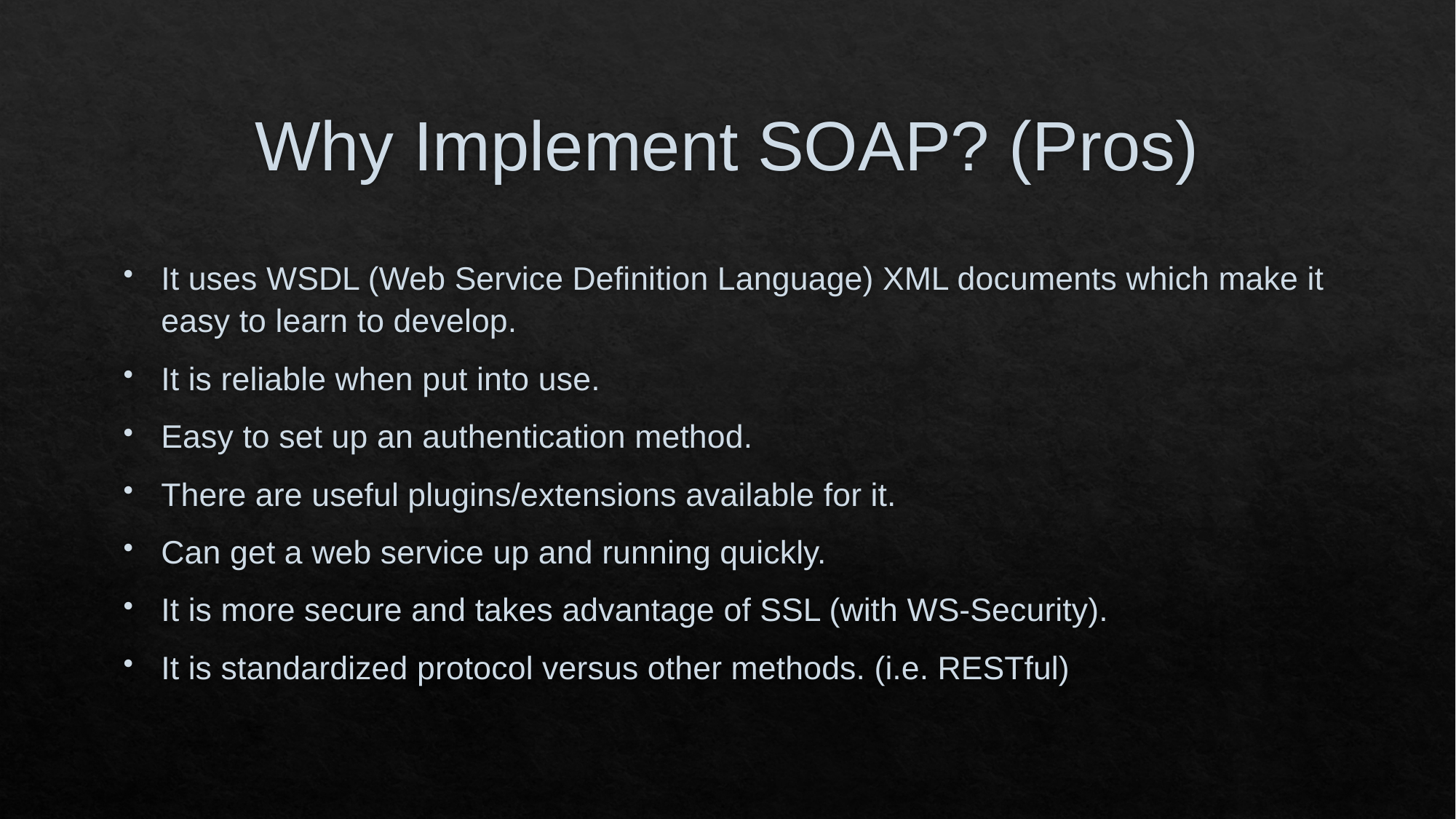

# Why Implement SOAP? (Pros)
It uses WSDL (Web Service Definition Language) XML documents which make it easy to learn to develop.
It is reliable when put into use.
Easy to set up an authentication method.
There are useful plugins/extensions available for it.
Can get a web service up and running quickly.
It is more secure and takes advantage of SSL (with WS-Security).
It is standardized protocol versus other methods. (i.e. RESTful)